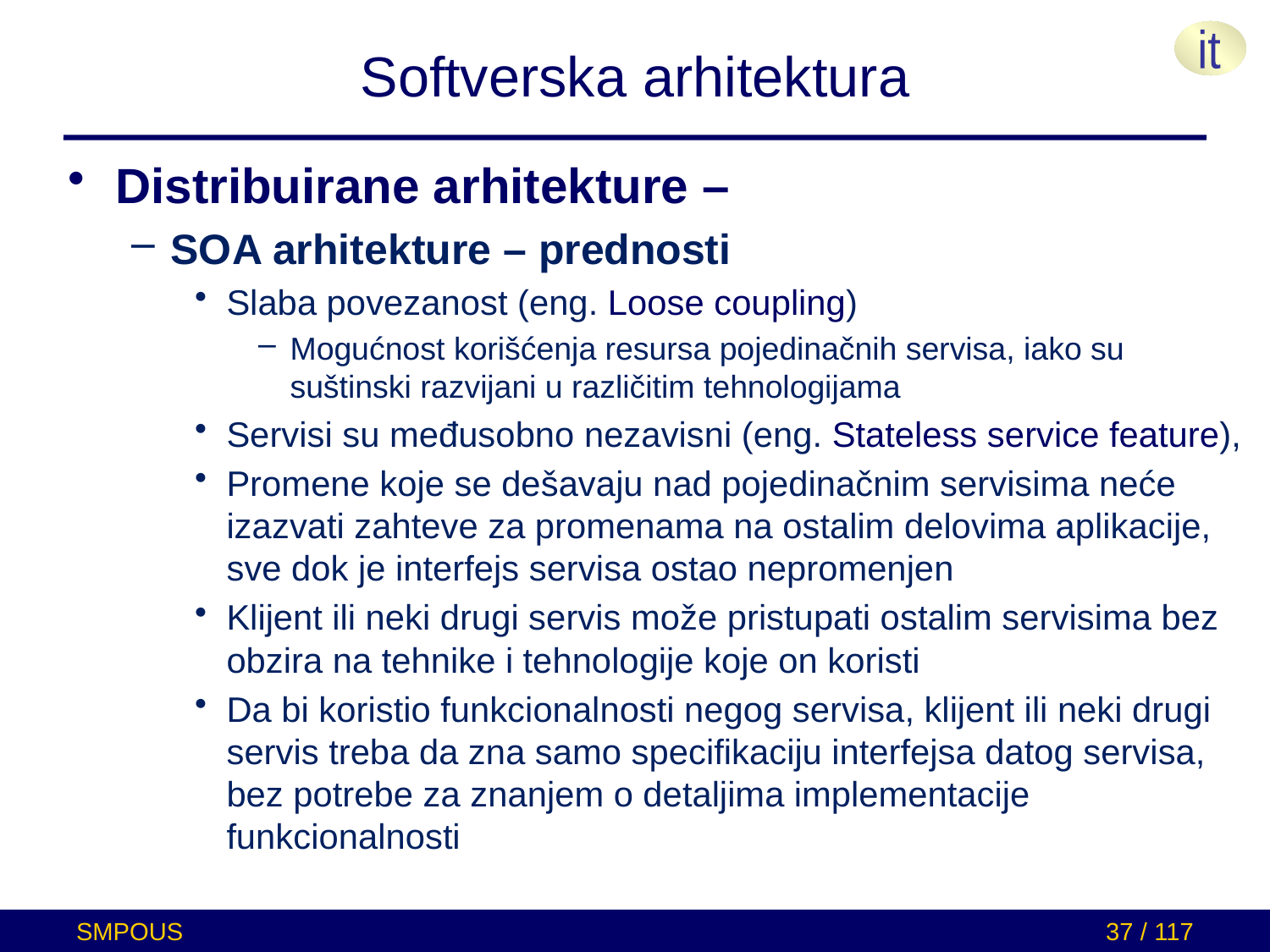

# Softverska arhitektura
Distribuirane arhitekture –
SOA arhitekture – prednosti
Slaba povezanost (eng. Loose coupling)
Mogućnost korišćenja resursa pojedinačnih servisa, iako su suštinski razvijani u različitim tehnologijama
Servisi su međusobno nezavisni (eng. Stateless service feature),
Promene koje se dešavaju nad pojedinačnim servisima neće izazvati zahteve za promenama na ostalim delovima aplikacije, sve dok je interfejs servisa ostao nepromenjen
Klijent ili neki drugi servis može pristupati ostalim servisima bez obzira na tehnike i tehnologije koje on koristi
Da bi koristio funkcionalnosti negog servisa, klijent ili neki drugi servis treba da zna samo specifikaciju interfejsa datog servisa, bez potrebe za znanjem o detaljima implementacije funkcionalnosti

SMPOUS
37 / 117